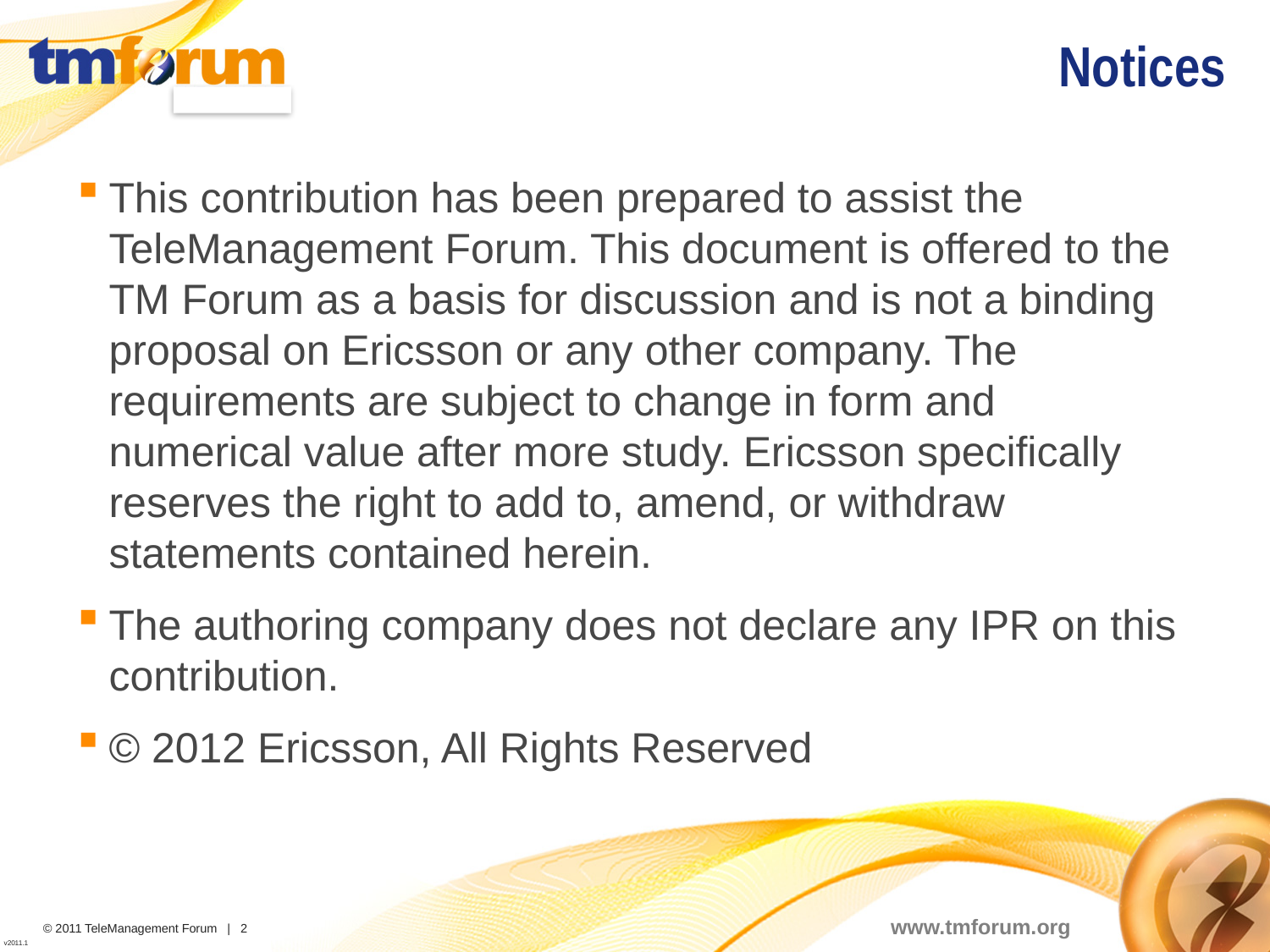

# Notices
This contribution has been prepared to assist the TeleManagement Forum. This document is offered to the TM Forum as a basis for discussion and is not a binding proposal on Ericsson or any other company. The requirements are subject to change in form and numerical value after more study. Ericsson specifically reserves the right to add to, amend, or withdraw statements contained herein.
The authoring company does not declare any IPR on this contribution.
© 2012 Ericsson, All Rights Reserved